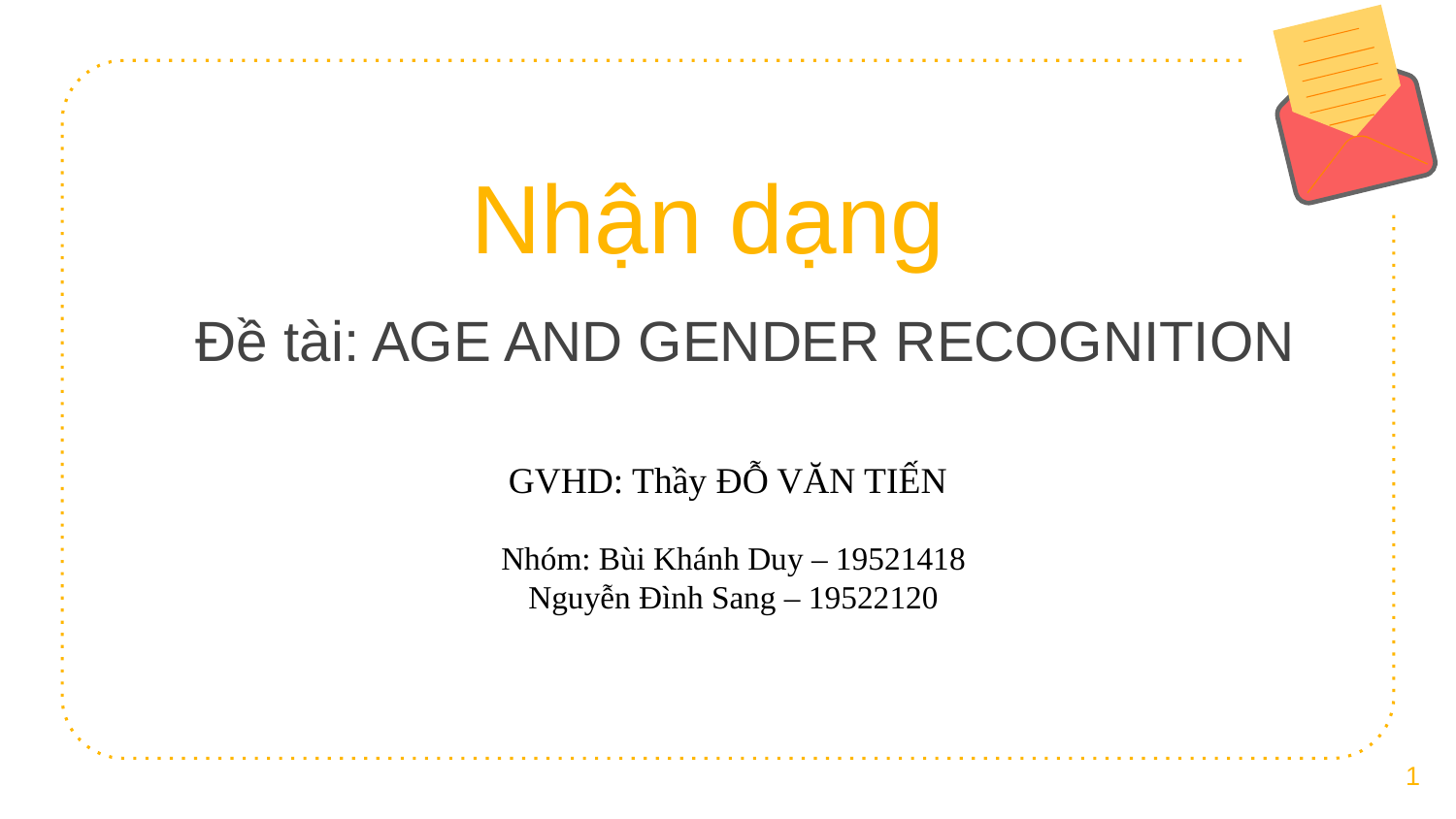

Nhận dạng
Đề tài: AGE AND GENDER RECOGNITION
GVHD: Thầy ĐỖ VĂN TIẾN

Nhóm: Bùi Khánh Duy – 19521418
Nguyễn Đình Sang – 19522120
1